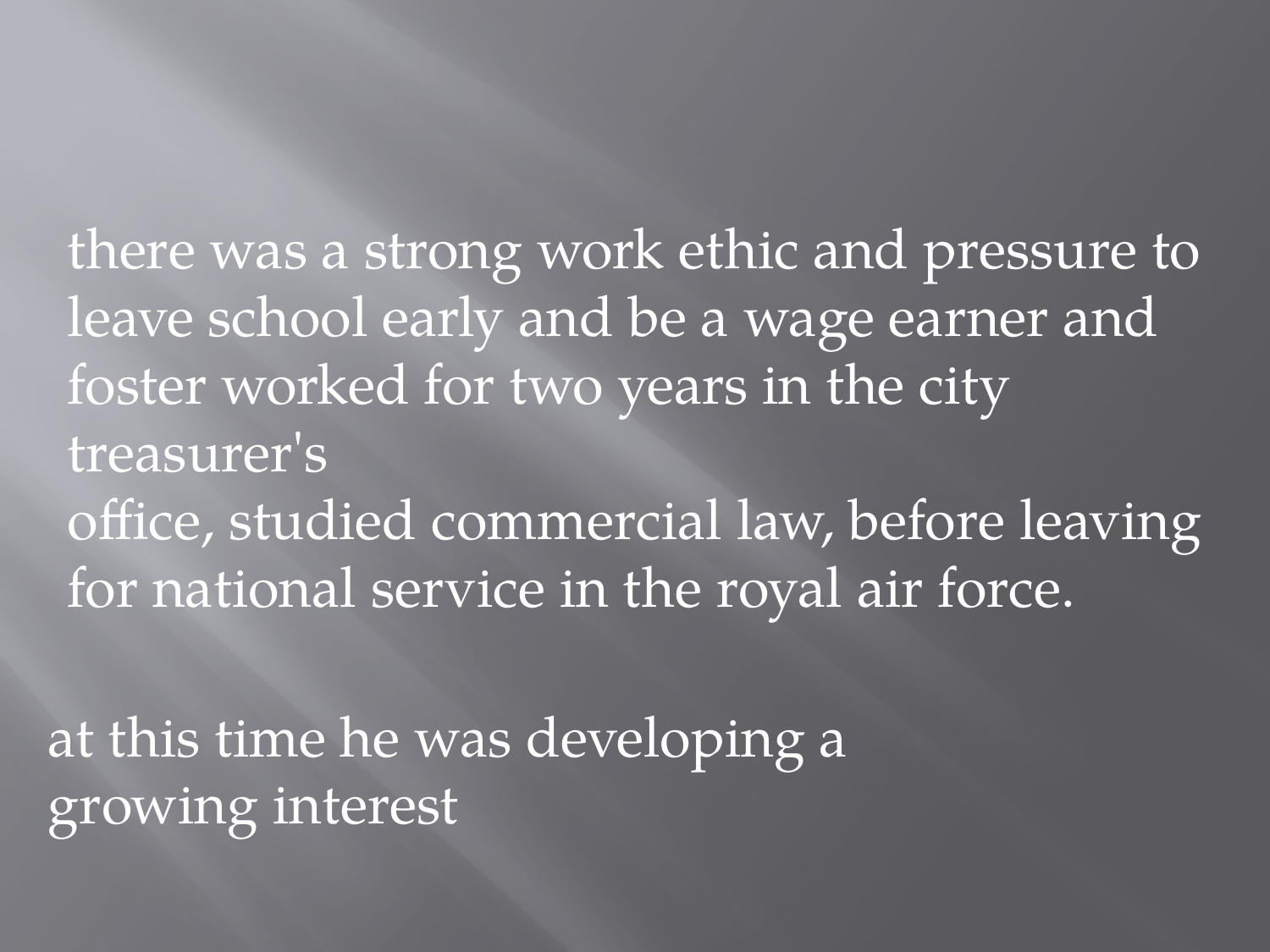

there was a strong work ethic and pressure to
leave school early and be a wage earner and
foster worked for two years in the city treasurer's
office, studied commercial law, before leaving
for national service in the royal air force.
at this time he was developing a growing interest